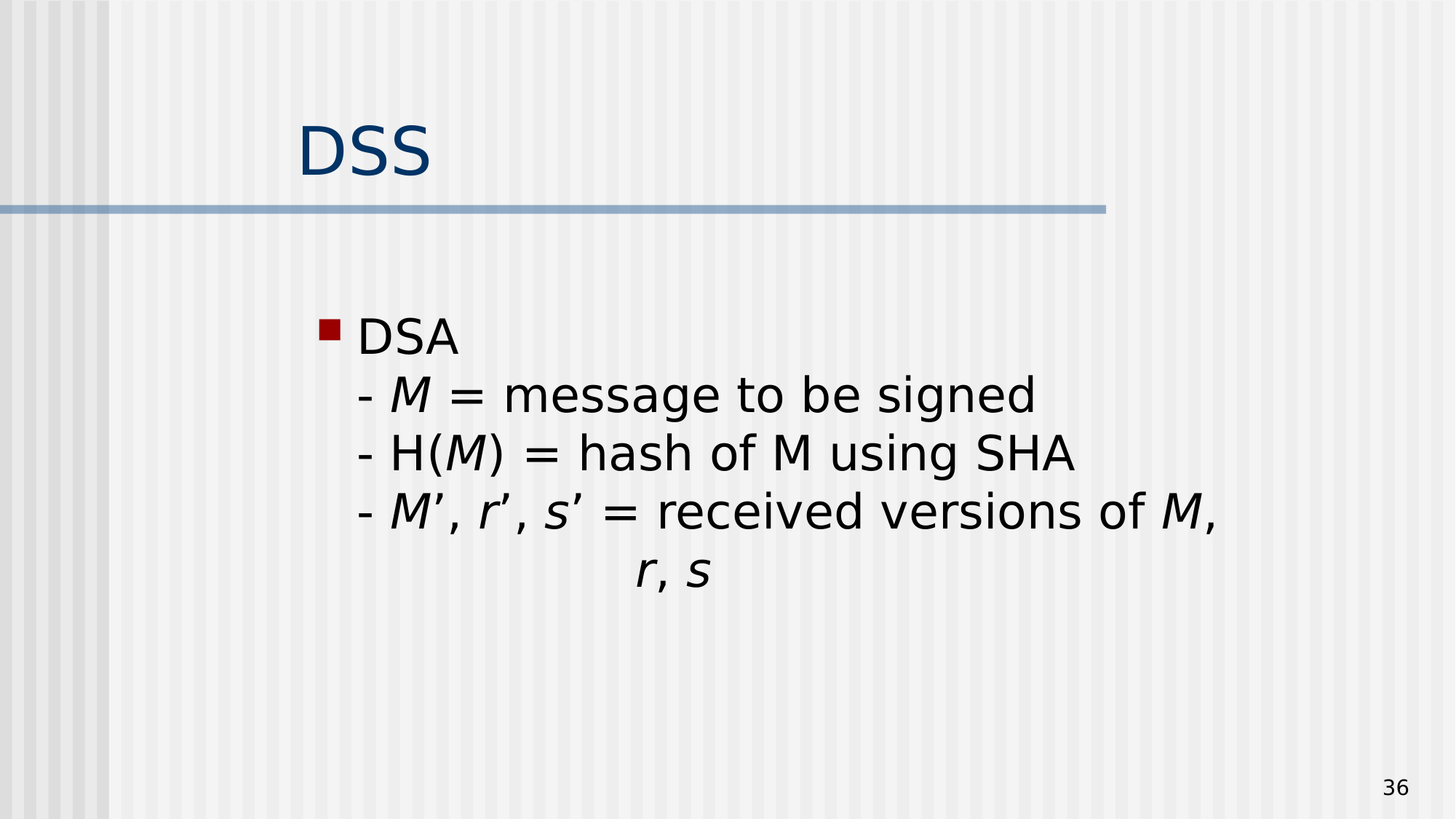

# DSS
DSA
- M = message to be signed
- H(M) = hash of M using SHA
- M’, r’, s’ = received versions of M,
                  r, s
36